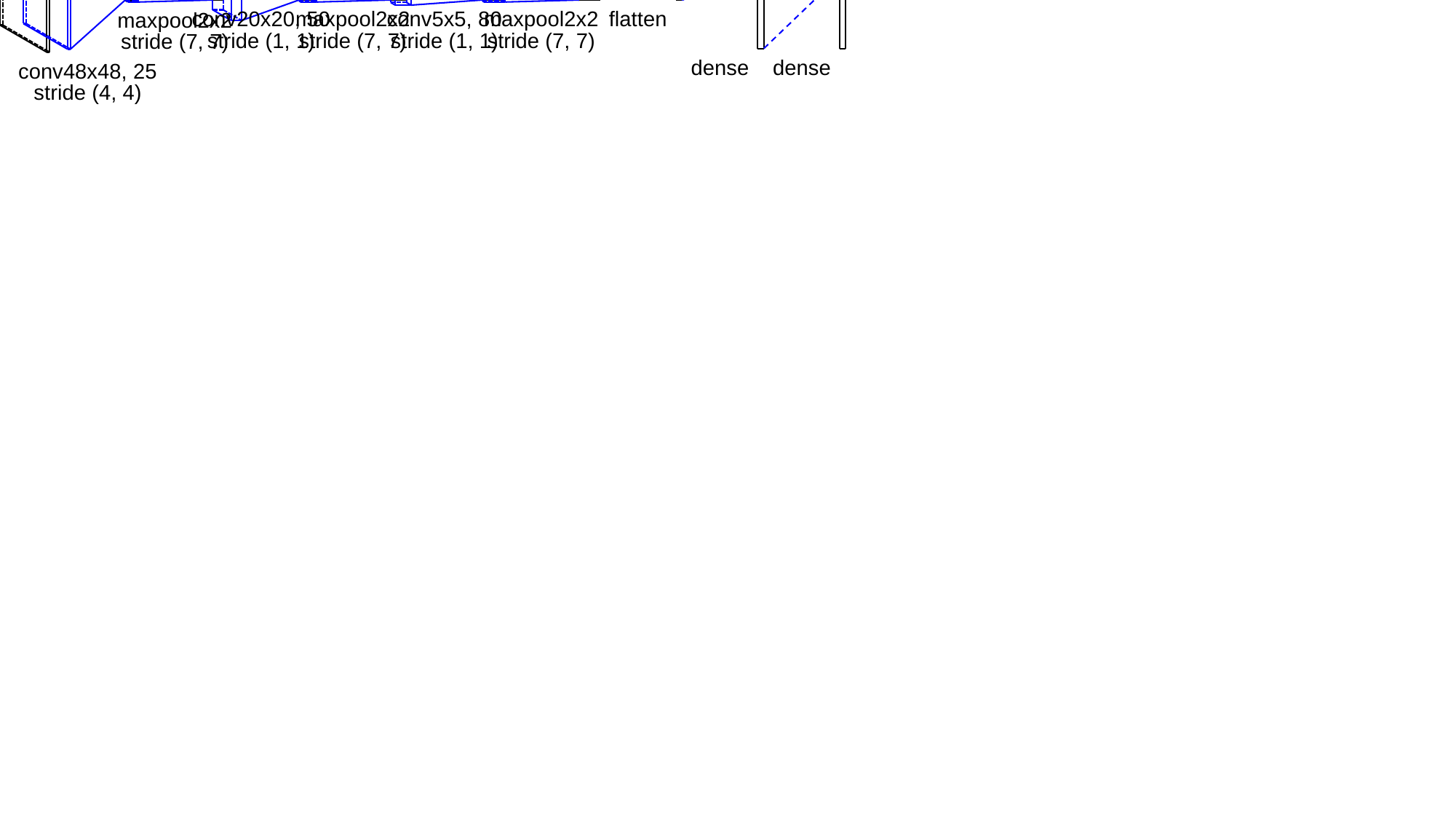

51x51x3
1024
1024
1x1x25
0x0x25
0x0x50
0x0x50
0x0x80
0x0x80
0
conv20x20, 50
maxpool2x2
conv5x5, 80
maxpool2x2
flatten
maxpool2x2
stride (1, 1)
stride (7, 7)
stride (1, 1)
stride (7, 7)
stride (7, 7)
dense
dense
conv48x48, 25
stride (4, 4)